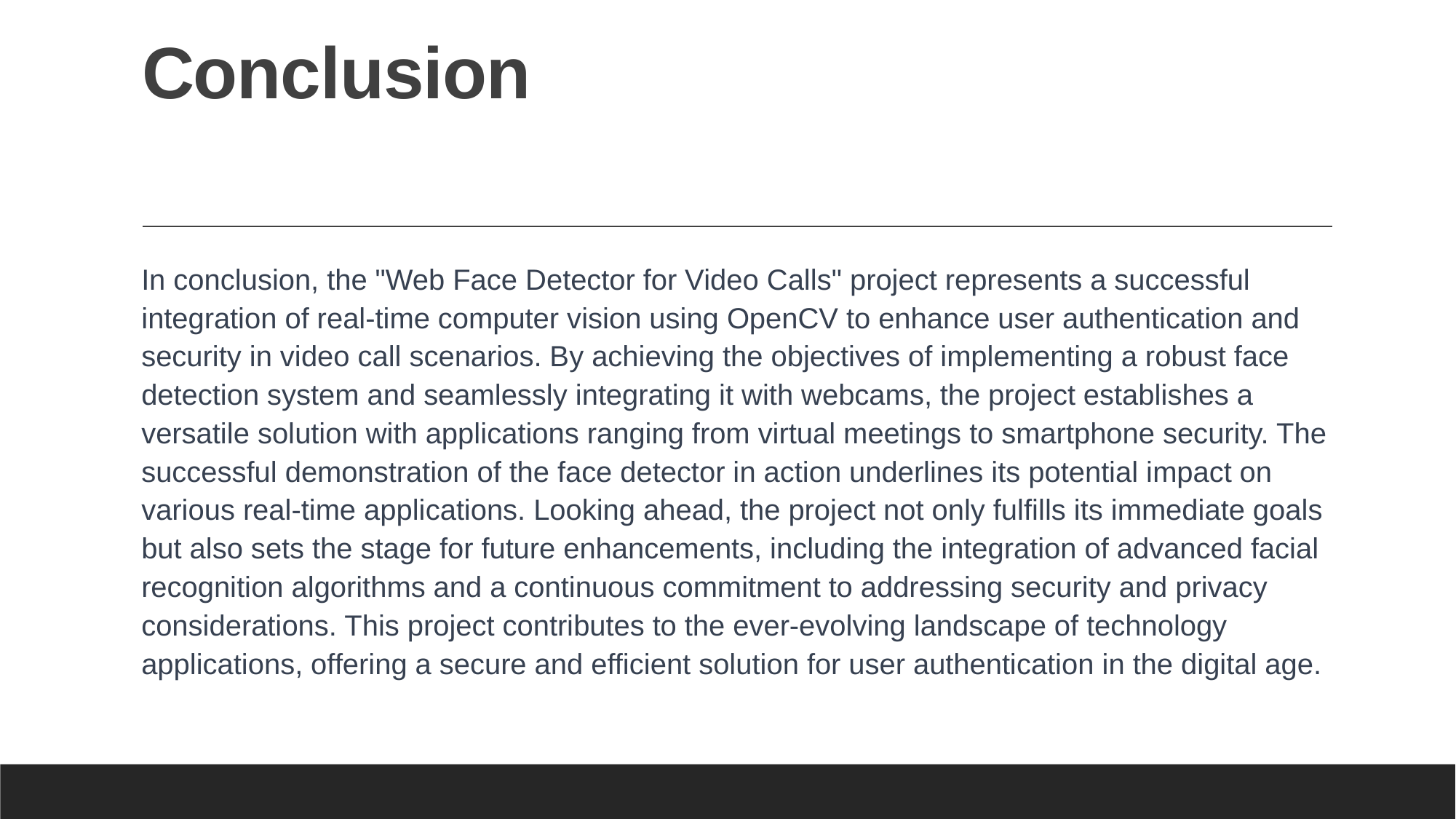

# Conclusion
In conclusion, the "Web Face Detector for Video Calls" project represents a successful integration of real-time computer vision using OpenCV to enhance user authentication and security in video call scenarios. By achieving the objectives of implementing a robust face detection system and seamlessly integrating it with webcams, the project establishes a versatile solution with applications ranging from virtual meetings to smartphone security. The successful demonstration of the face detector in action underlines its potential impact on various real-time applications. Looking ahead, the project not only fulfills its immediate goals but also sets the stage for future enhancements, including the integration of advanced facial recognition algorithms and a continuous commitment to addressing security and privacy considerations. This project contributes to the ever-evolving landscape of technology applications, offering a secure and efficient solution for user authentication in the digital age.